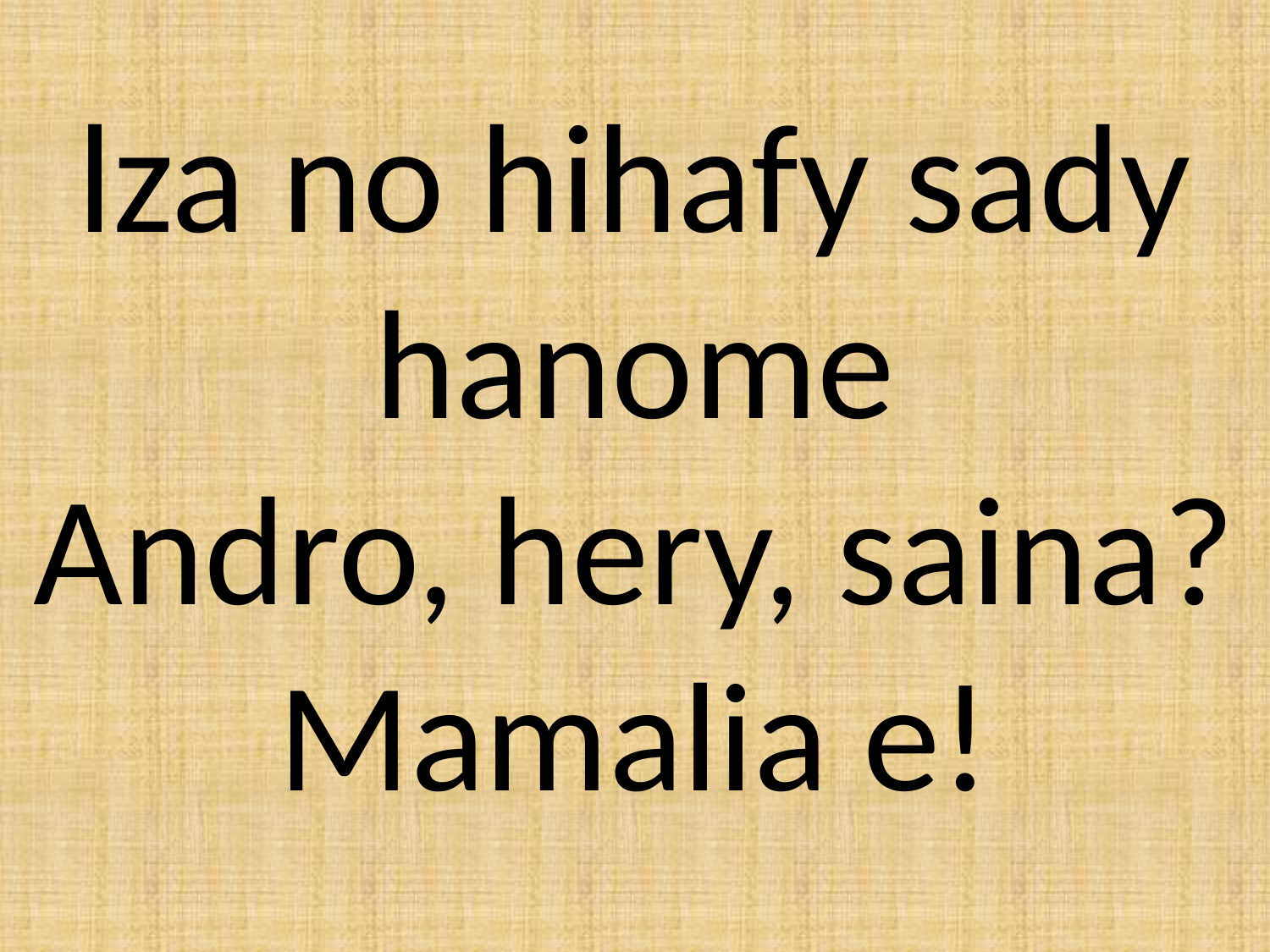

lza no hihafy sady hanome
Andro, hery, saina? Mamalia e!